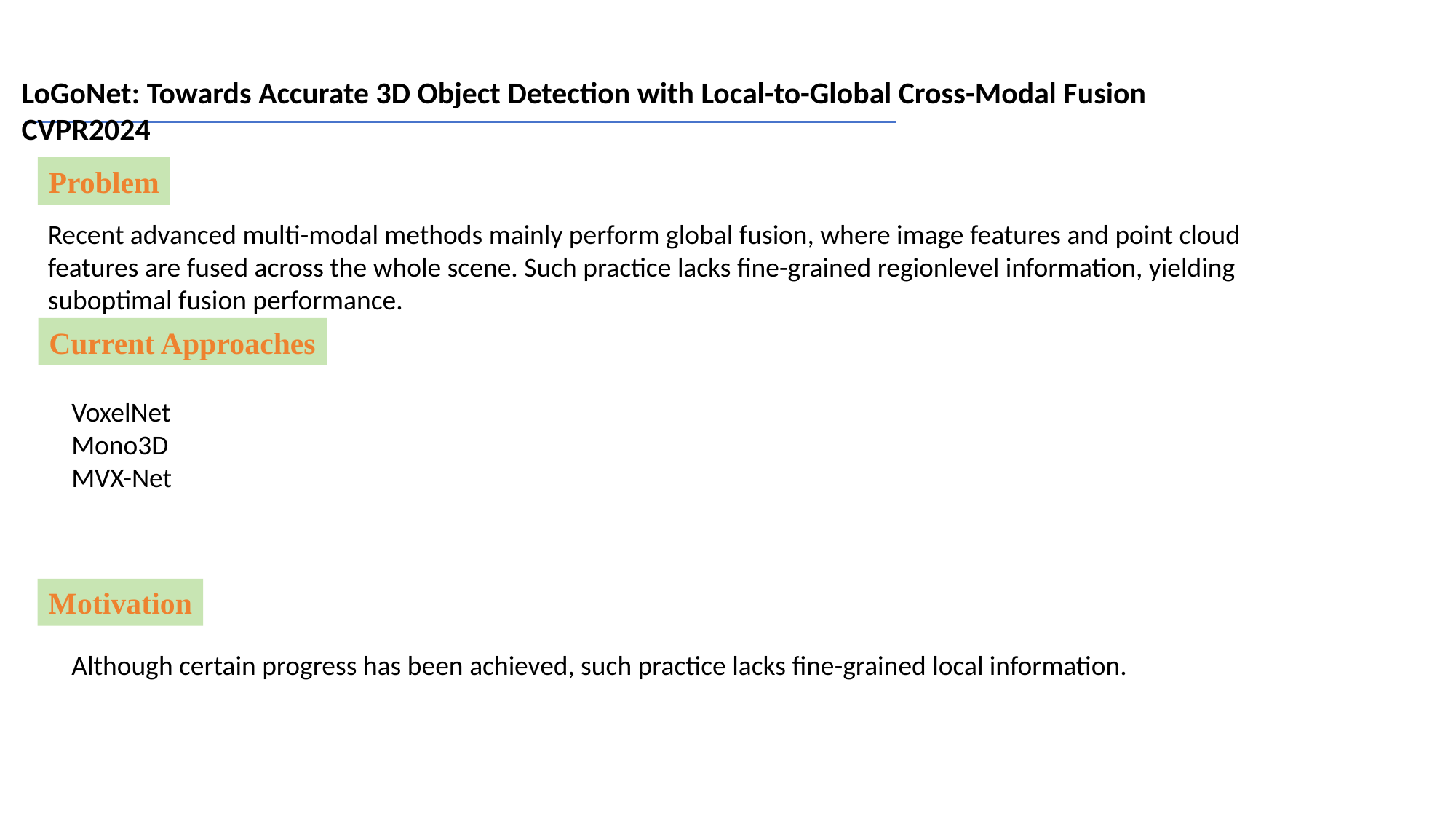

LoGoNet: Towards Accurate 3D Object Detection with Local-to-Global Cross-Modal Fusion                       CVPR2024
Problem
Recent advanced multi-modal methods mainly perform global fusion, where image features and point cloud features are fused across the whole scene. Such practice lacks fine-grained regionlevel information, yielding suboptimal fusion performance.
Current Approaches
VoxelNet
Mono3D
MVX-Net

Motivation
Although certain progress has been achieved, such practice lacks fine-grained local information.